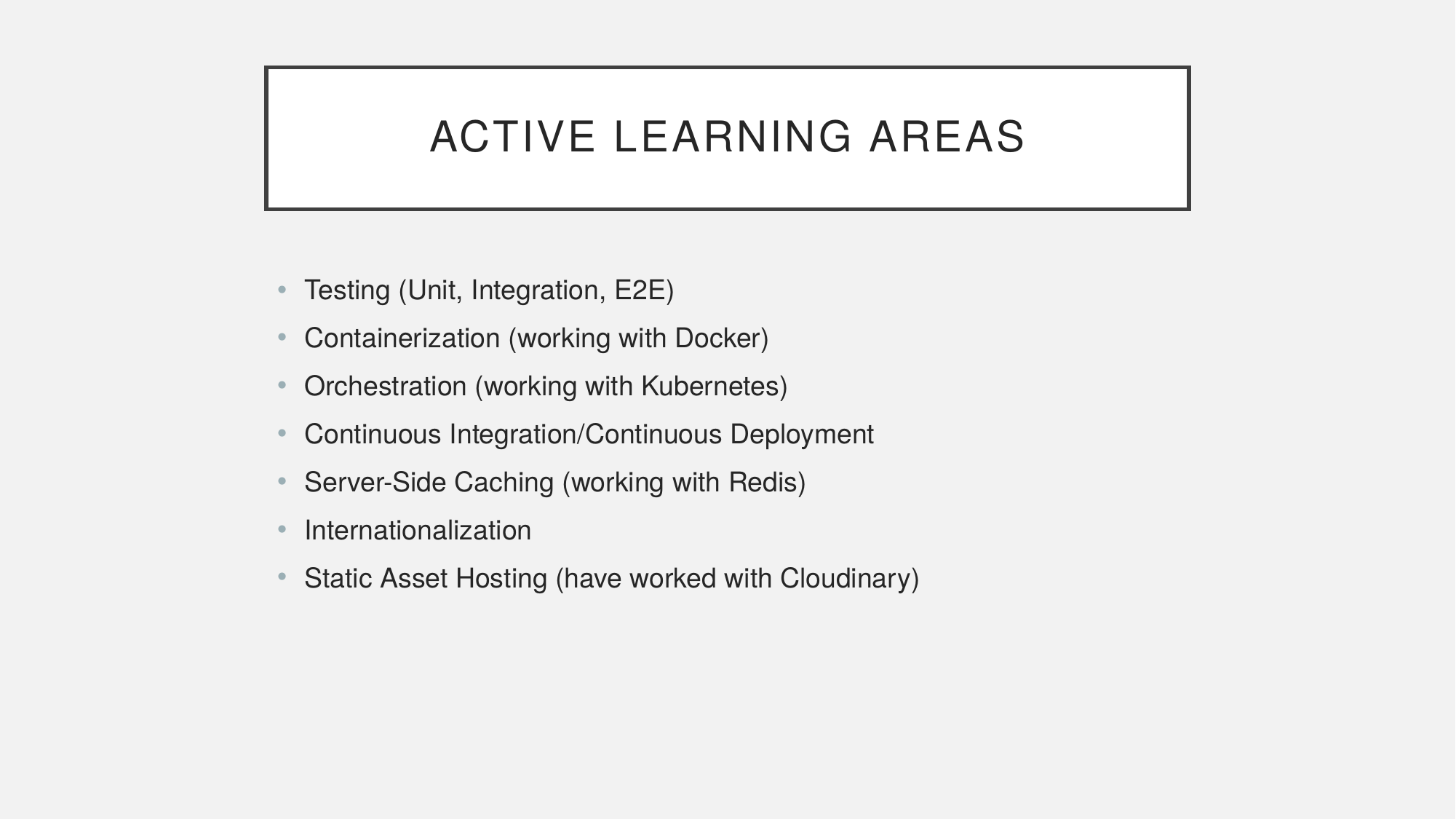

# Active learning areas
Testing (Unit, Integration, E2E)
Containerization (working with Docker)
Orchestration (working with Kubernetes)
Continuous Integration/Continuous Deployment
Server-Side Caching (working with Redis)
Internationalization
Static Asset Hosting (have worked with Cloudinary)